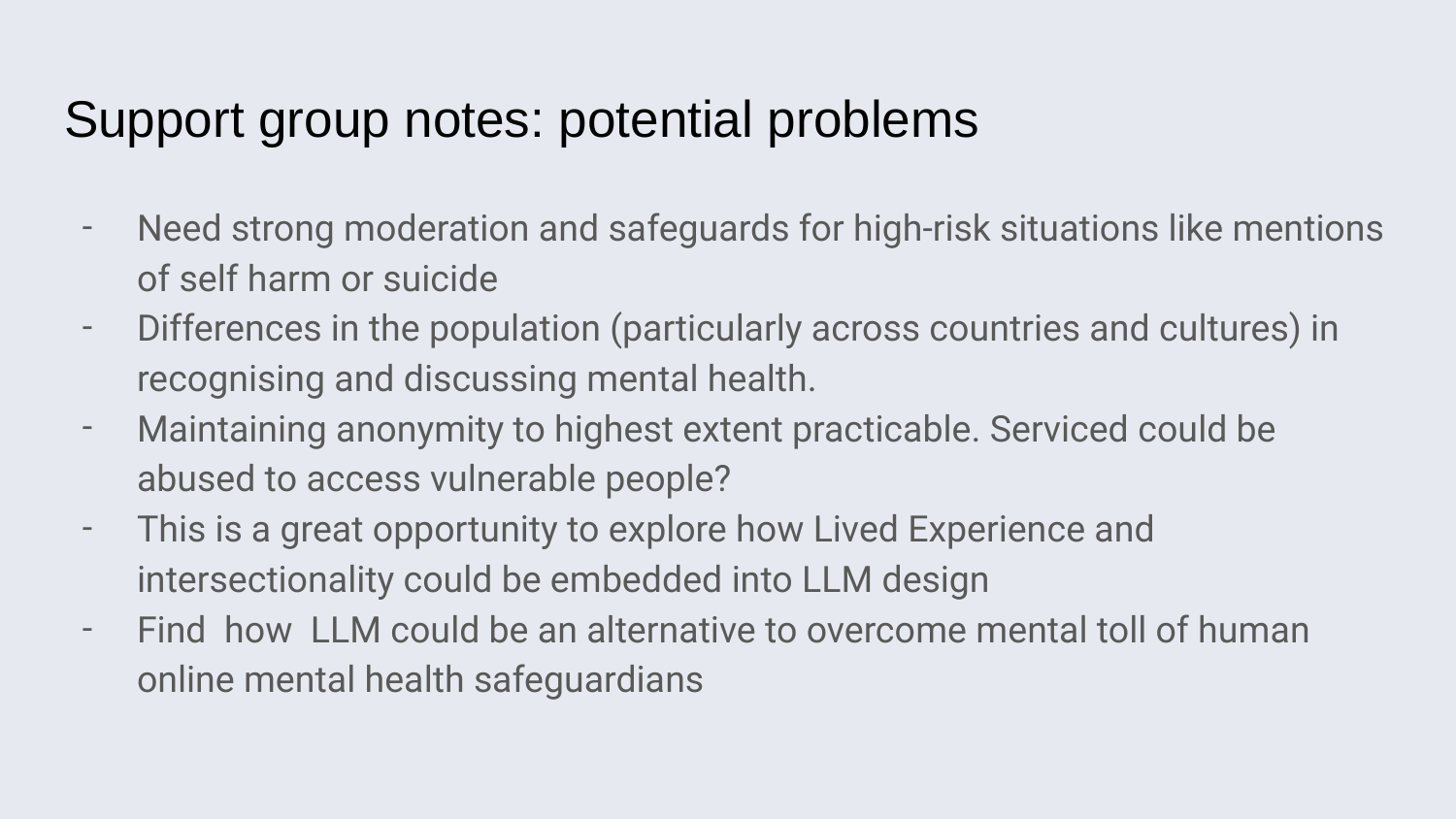

# Support group notes: potential problems

Need strong moderation and safeguards for high-risk situations like mentions of self harm or suicide
Differences in the population (particularly across countries and cultures) in recognising and discussing mental health.
Maintaining anonymity to highest extent practicable. Serviced could be abused to access vulnerable people?
This is a great opportunity to explore how Lived Experience and intersectionality could be embedded into LLM design
Find  how  LLM could be an alternative to overcome mental toll of human online mental health safeguardians